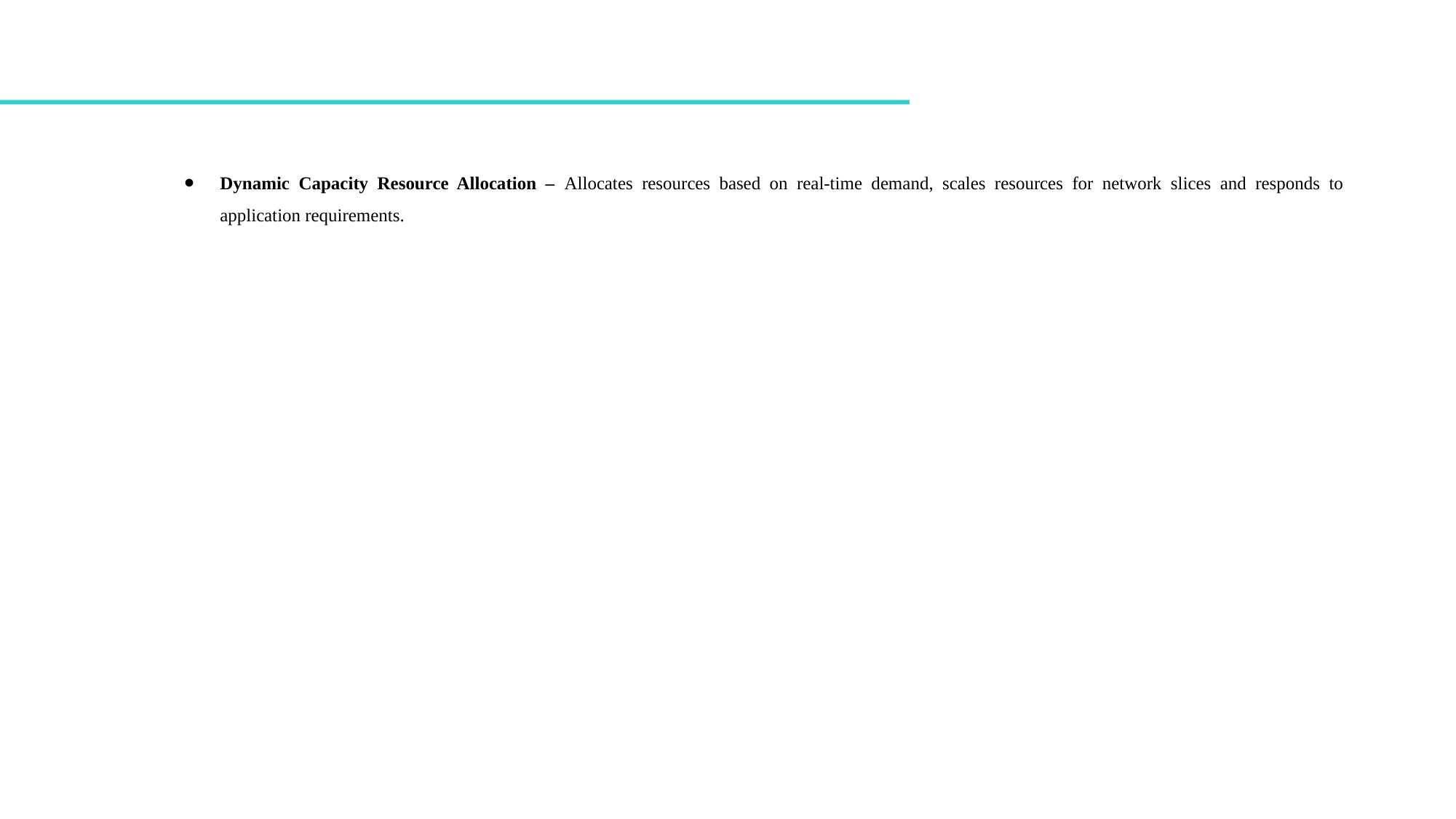

Dynamic Capacity Resource Allocation – Allocates resources based on real-time demand, scales resources for network slices and responds to application requirements.